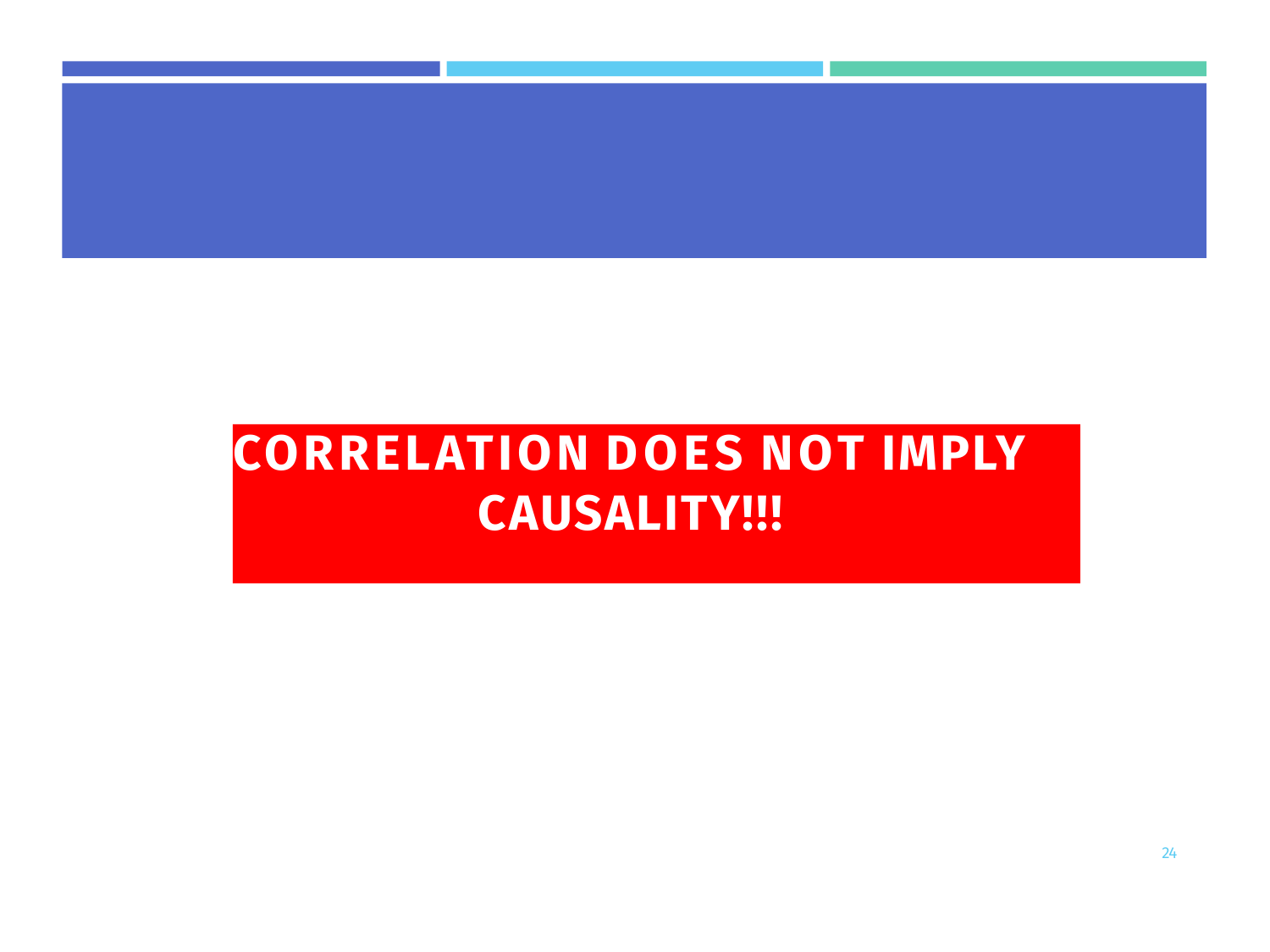

# CORRELATION DOES NOT IMPLY
CAUSALITY!!!
24